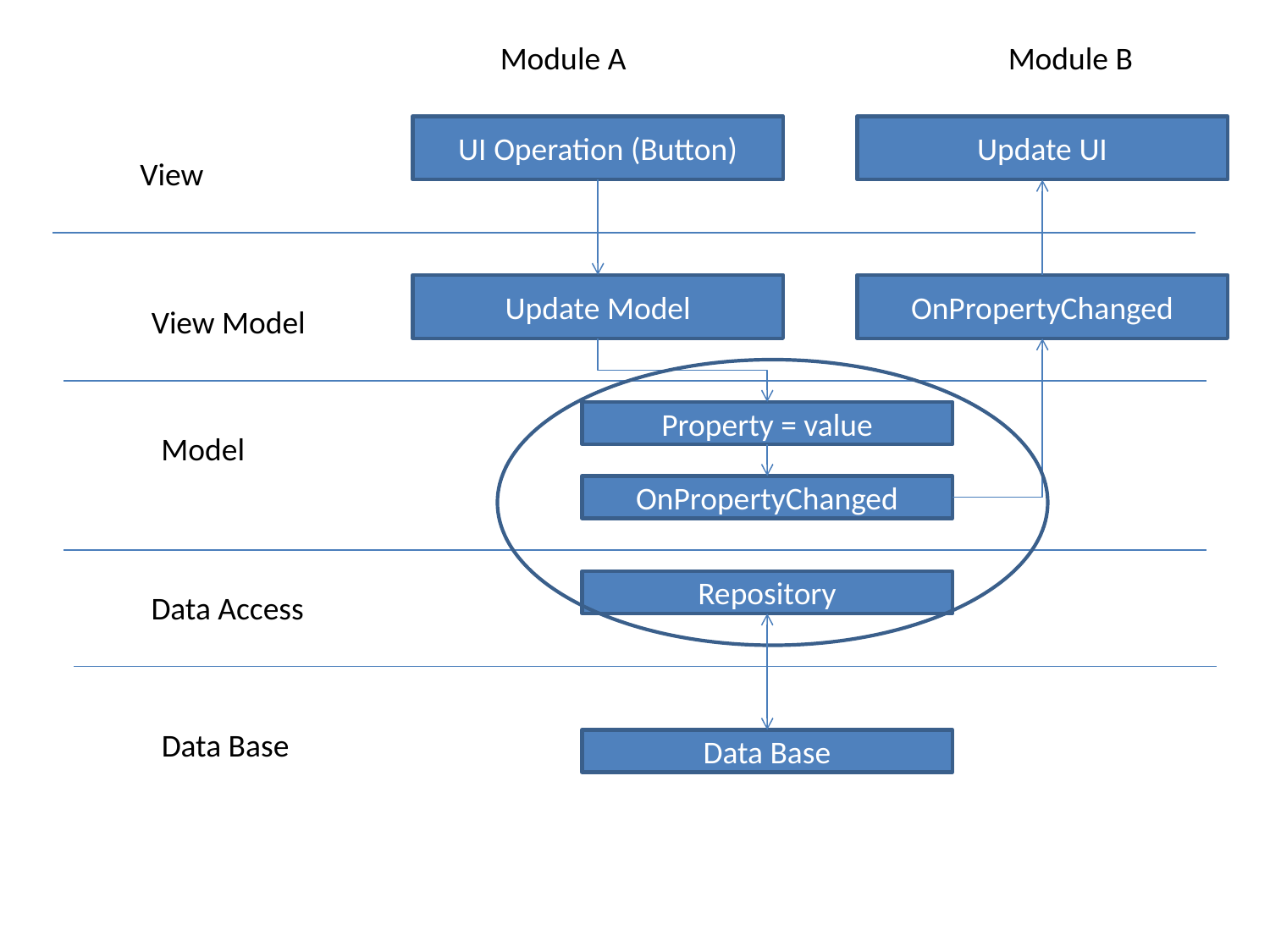

Module A
Module B
UI Operation (Button)
Update UI
View
Update Model
OnPropertyChanged
View Model

Property = value
Model
OnPropertyChanged
Repository
Data Access
Data Base
Data Base